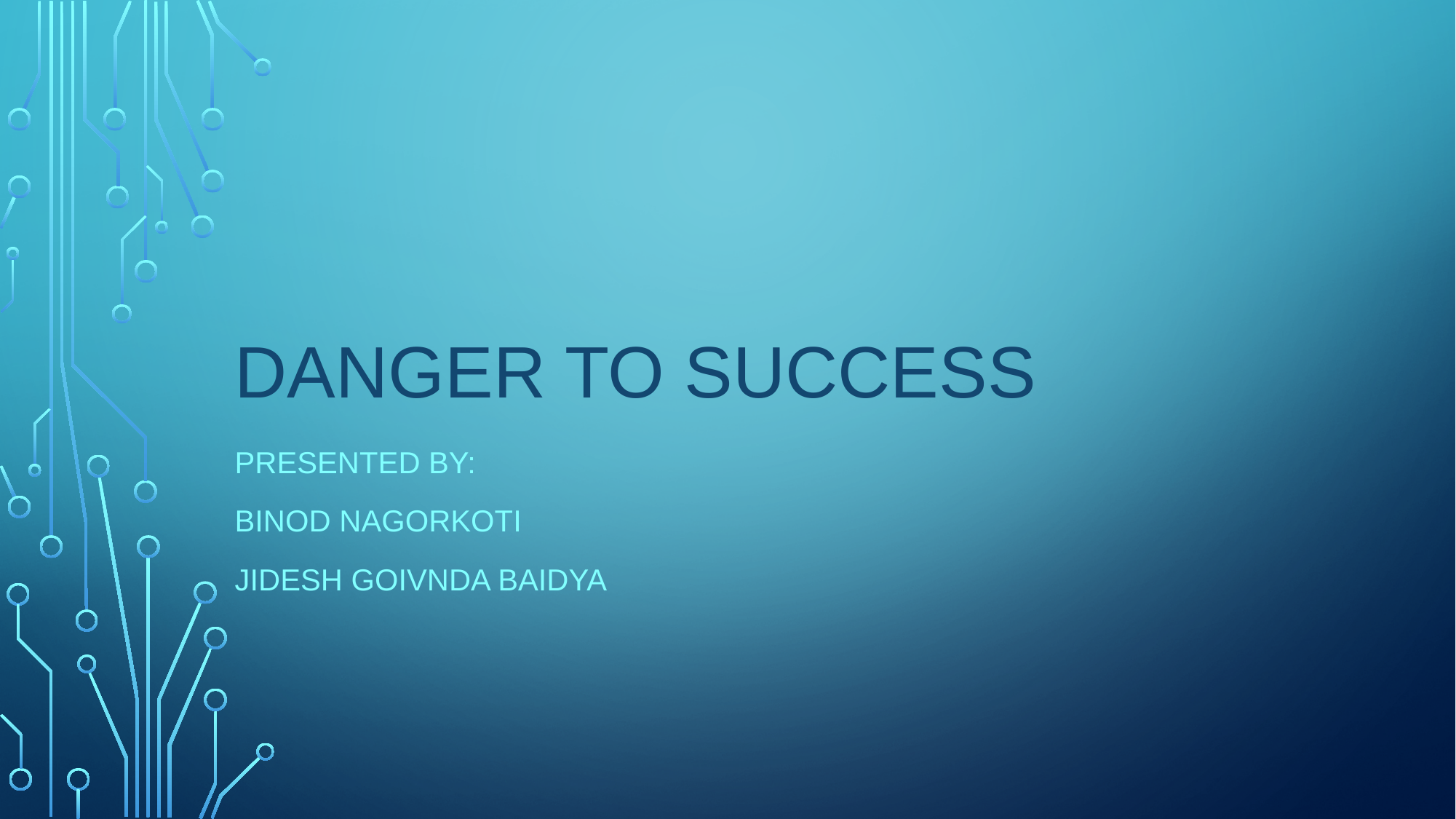

# Danger to success
Presented by:
Binod nagorkoti
Jidesh goivnda baidya